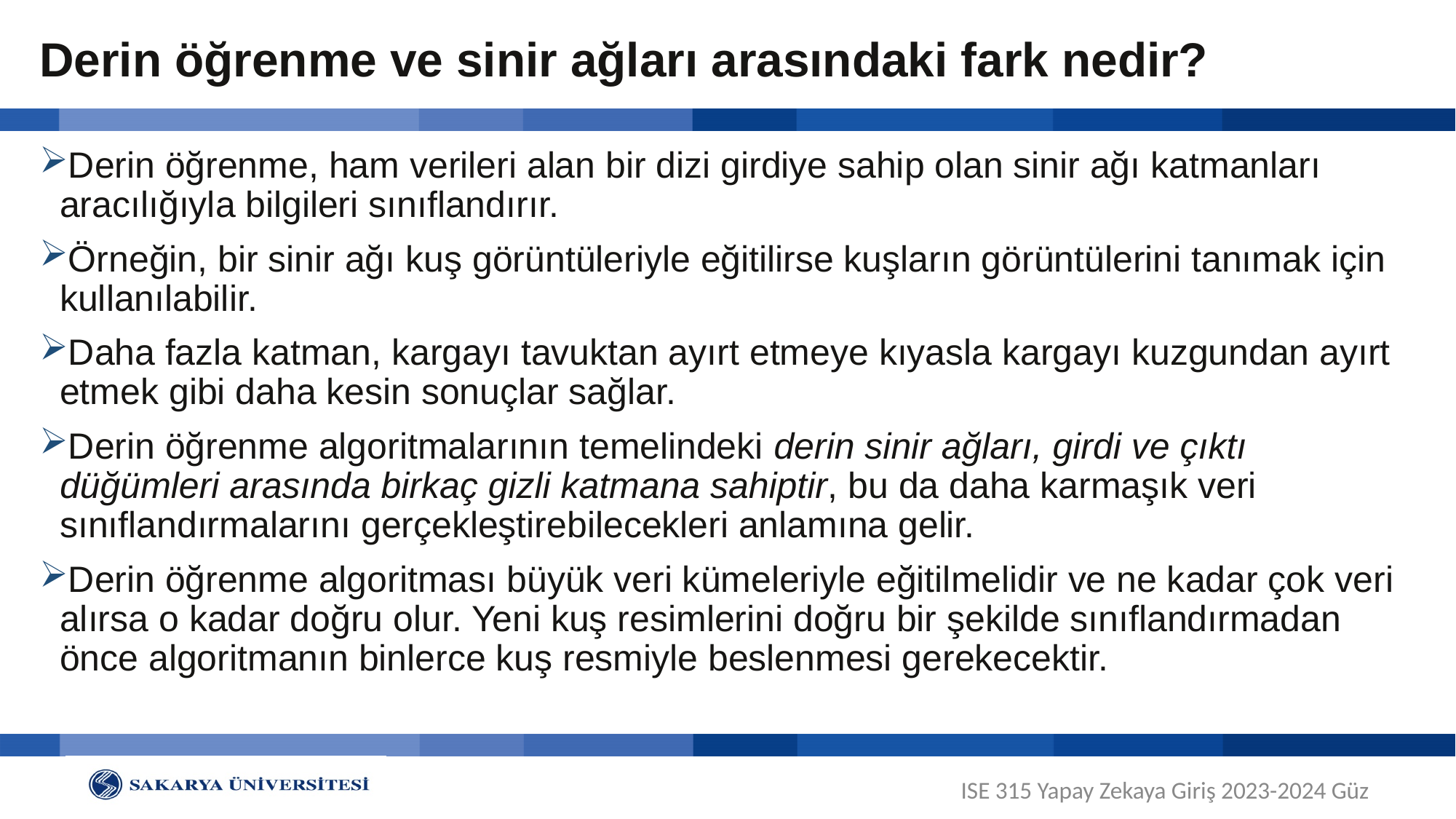

# Derin öğrenme ve sinir ağları arasındaki fark nedir?
Derin öğrenme, ham verileri alan bir dizi girdiye sahip olan sinir ağı katmanları aracılığıyla bilgileri sınıflandırır.
Örneğin, bir sinir ağı kuş görüntüleriyle eğitilirse kuşların görüntülerini tanımak için kullanılabilir.
Daha fazla katman, kargayı tavuktan ayırt etmeye kıyasla kargayı kuzgundan ayırt etmek gibi daha kesin sonuçlar sağlar.
Derin öğrenme algoritmalarının temelindeki derin sinir ağları, girdi ve çıktı düğümleri arasında birkaç gizli katmana sahiptir, bu da daha karmaşık veri sınıflandırmalarını gerçekleştirebilecekleri anlamına gelir.
Derin öğrenme algoritması büyük veri kümeleriyle eğitilmelidir ve ne kadar çok veri alırsa o kadar doğru olur. Yeni kuş resimlerini doğru bir şekilde sınıflandırmadan önce algoritmanın binlerce kuş resmiyle beslenmesi gerekecektir.